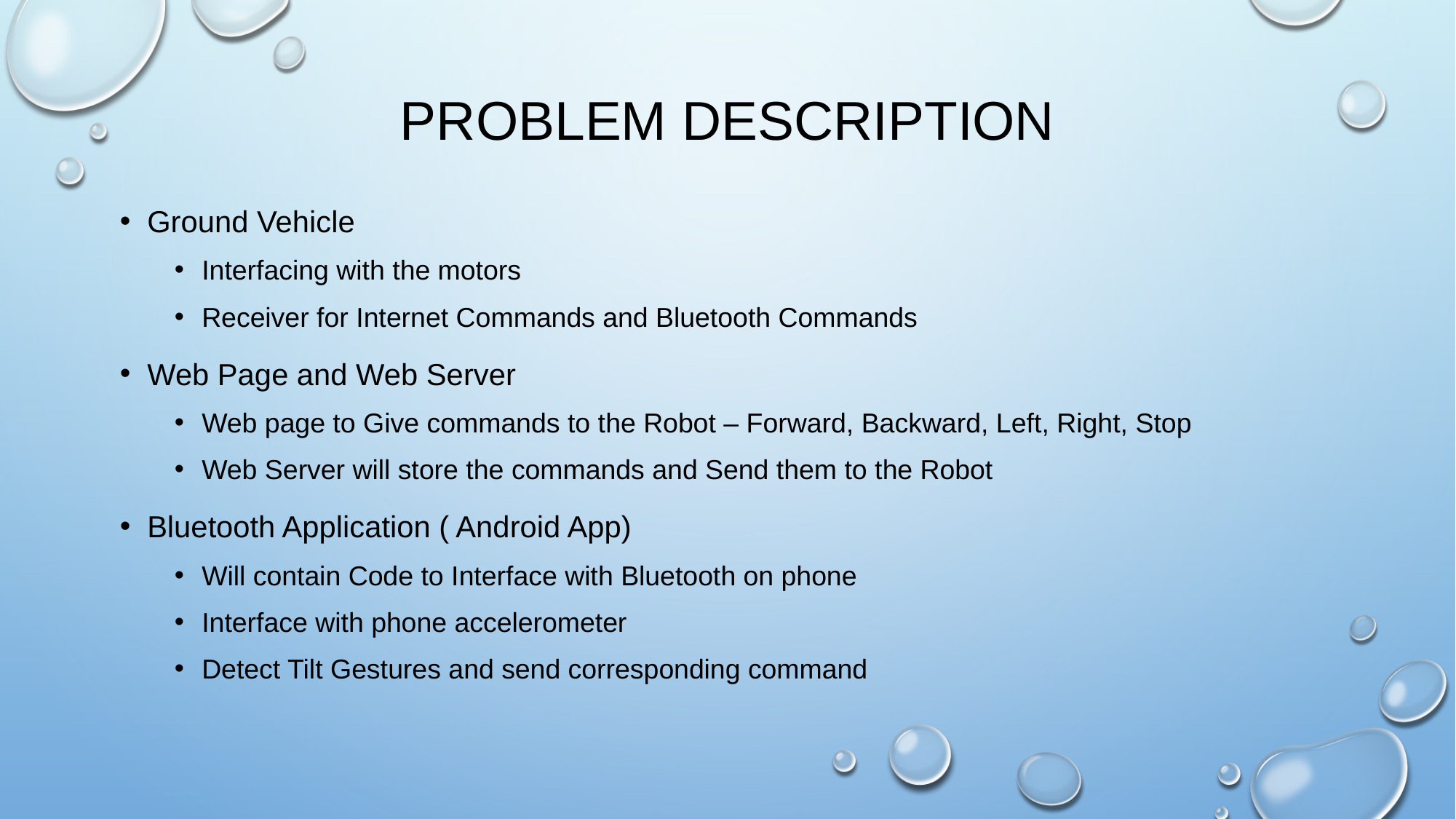

# Problem Description
Ground Vehicle
Interfacing with the motors
Receiver for Internet Commands and Bluetooth Commands
Web Page and Web Server
Web page to Give commands to the Robot – Forward, Backward, Left, Right, Stop
Web Server will store the commands and Send them to the Robot
Bluetooth Application ( Android App)
Will contain Code to Interface with Bluetooth on phone
Interface with phone accelerometer
Detect Tilt Gestures and send corresponding command